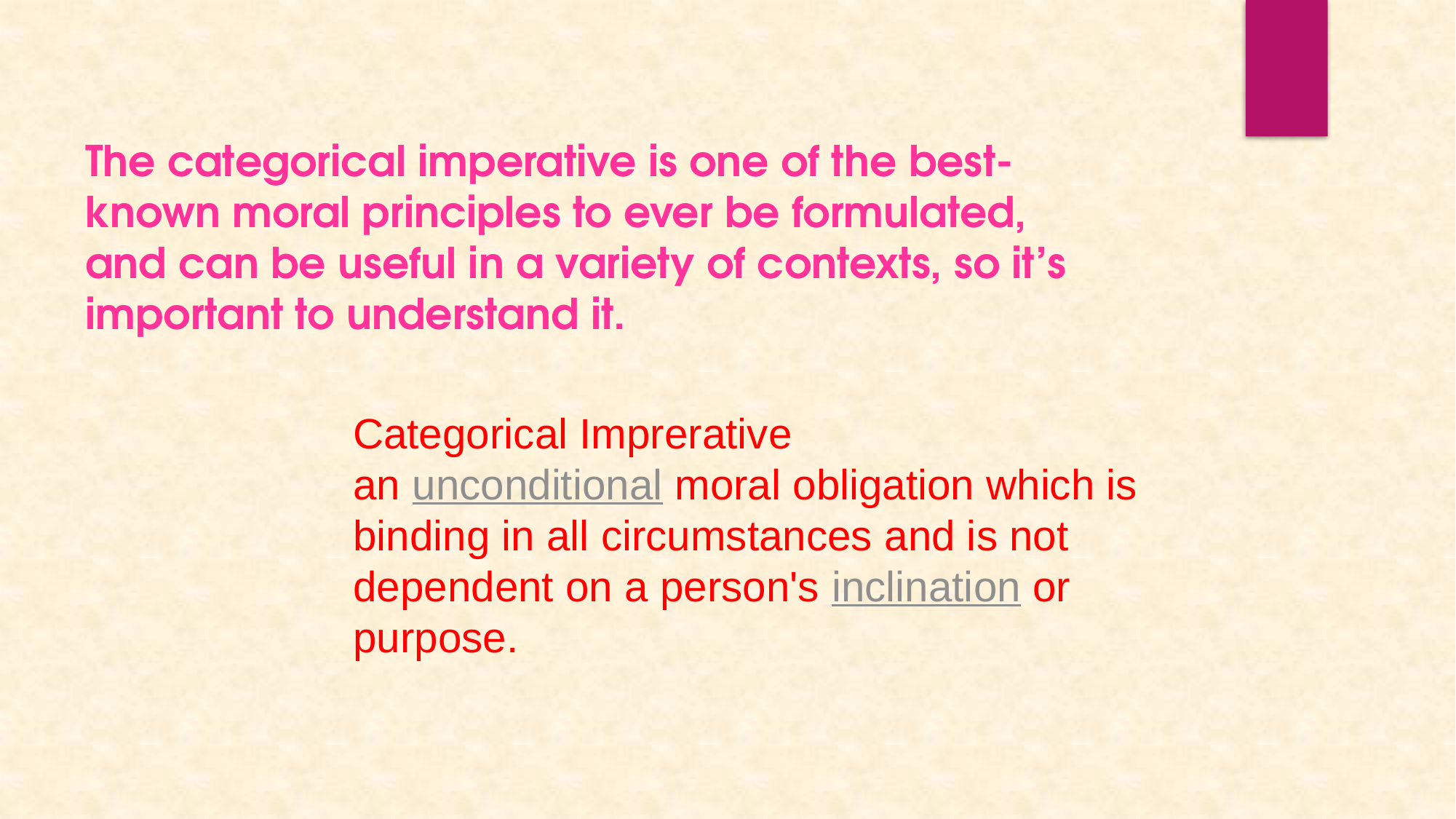

The categorical imperative is one of the best-known moral principles to ever be formulated, and can be useful in a variety of contexts, so it’s important to understand it.
Categorical Imprerative
an unconditional moral obligation which is binding in all circumstances and is not dependent on a person's inclination or purpose.